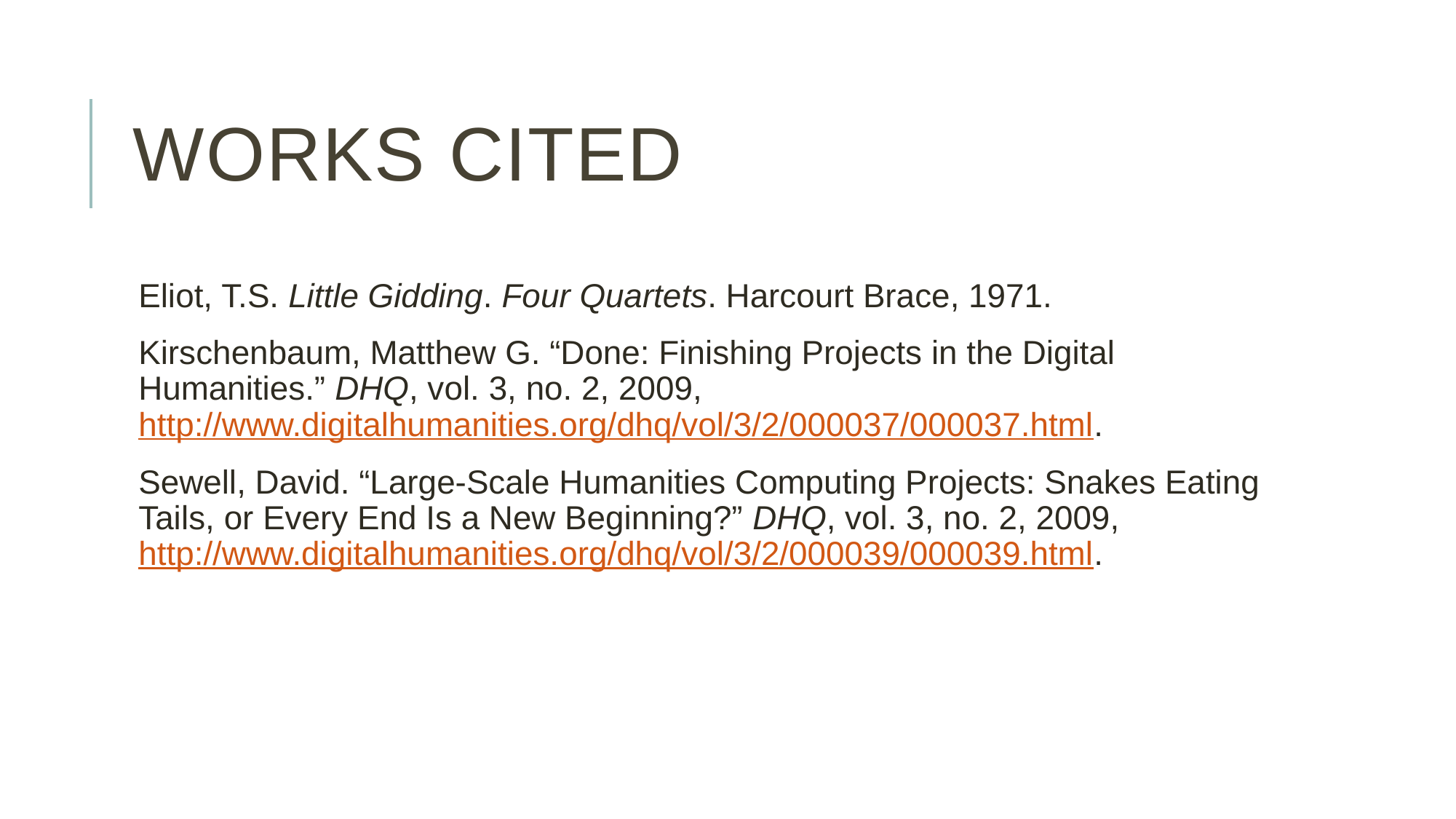

# Works Cited
Eliot, T.S. Little Gidding. Four Quartets. Harcourt Brace, 1971.
Kirschenbaum, Matthew G. “Done: Finishing Projects in the Digital Humanities.” DHQ, vol. 3, no. 2, 2009, http://www.digitalhumanities.org/dhq/vol/3/2/000037/000037.html.
Sewell, David. “Large-Scale Humanities Computing Projects: Snakes Eating Tails, or Every End Is a New Beginning?” DHQ, vol. 3, no. 2, 2009, http://www.digitalhumanities.org/dhq/vol/3/2/000039/000039.html.